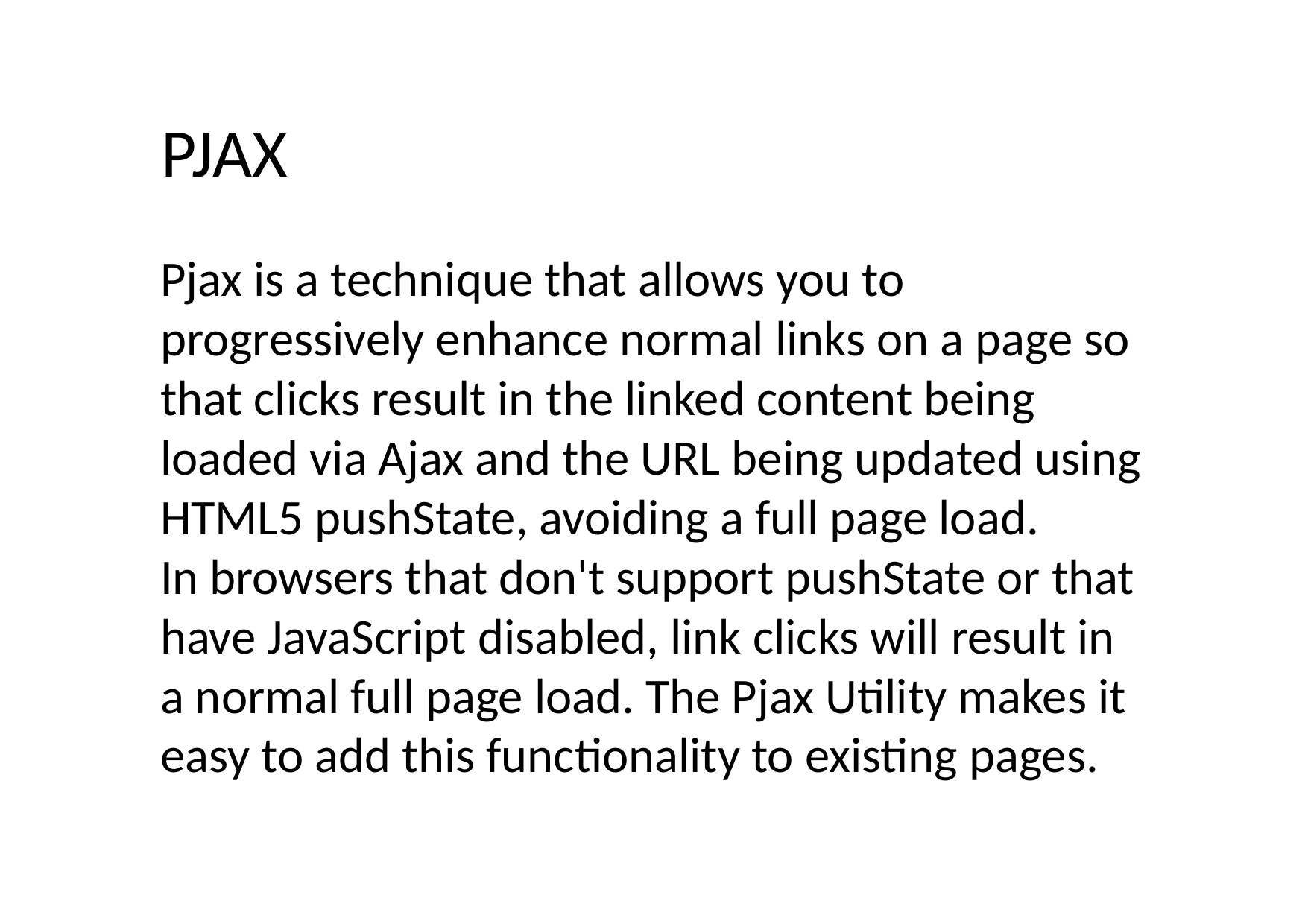

# PJAX
Pjax is a technique that allows you to progressively enhance normal links on a page so that clicks result in the linked content being loaded via Ajax and the URL being updated using HTML5 pushState, avoiding a full page load.
In browsers that don't support pushState or that have JavaScript disabled, link clicks will result in a normal full page load. The Pjax Utility makes it easy to add this functionality to existing pages.